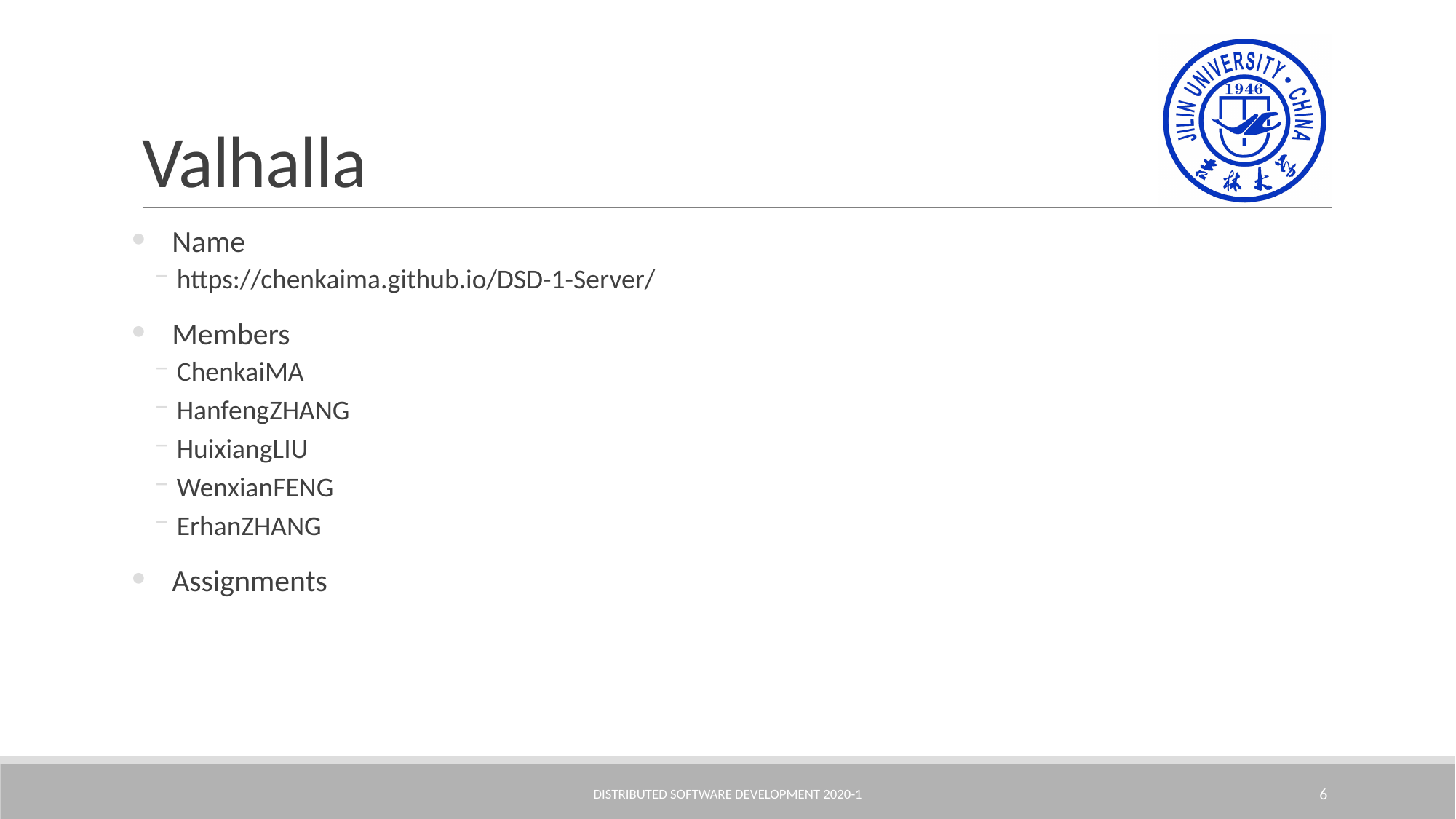

# Valhalla
Name
https://chenkaima.github.io/DSD-1-Server/
Members
ChenkaiMA
HanfengZHANG
HuixiangLIU
WenxianFENG
ErhanZHANG
Assignments

Distributed Software Development 2020-1
6